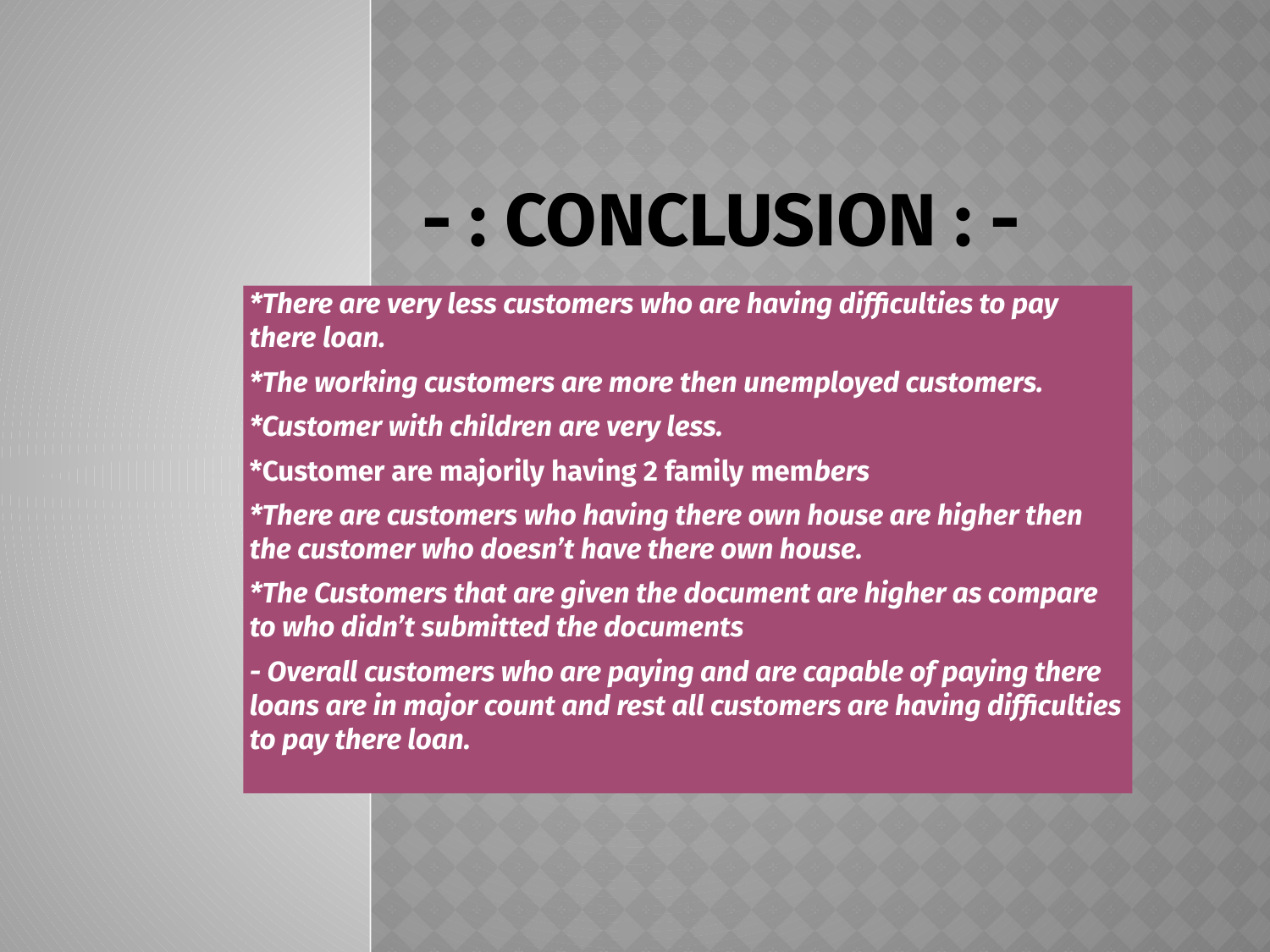

# - : CONCLUSION : -
*There are very less customers who are having difficulties to pay there loan.
*The working customers are more then unemployed customers.
*Customer with children are very less.
*Customer are majorily having 2 family members
*There are customers who having there own house are higher then the customer who doesn’t have there own house.
*The Customers that are given the document are higher as compare to who didn’t submitted the documents
- Overall customers who are paying and are capable of paying there loans are in major count and rest all customers are having difficulties to pay there loan.